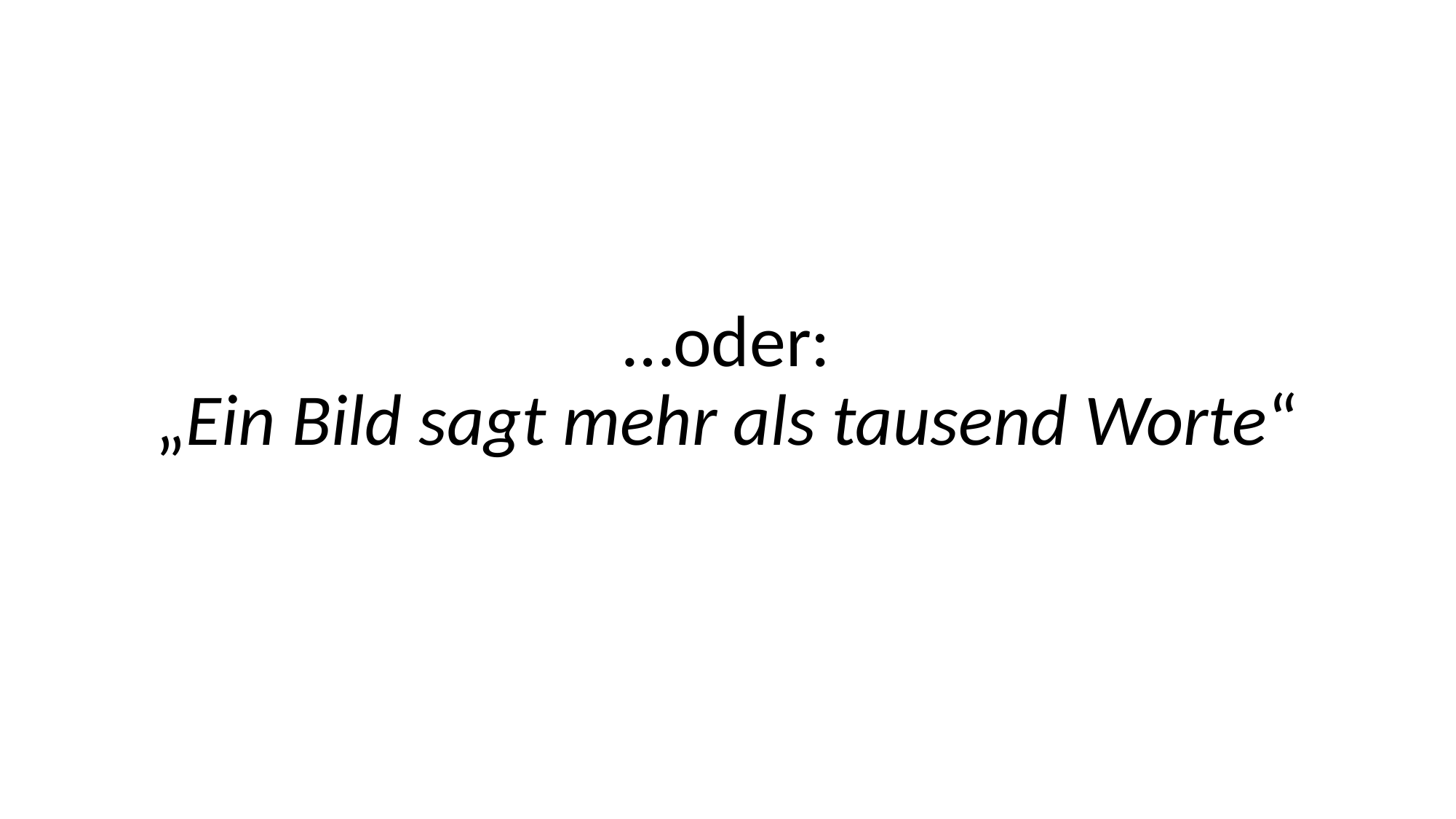

# …oder: „Ein Bild sagt mehr als tausend Worte“